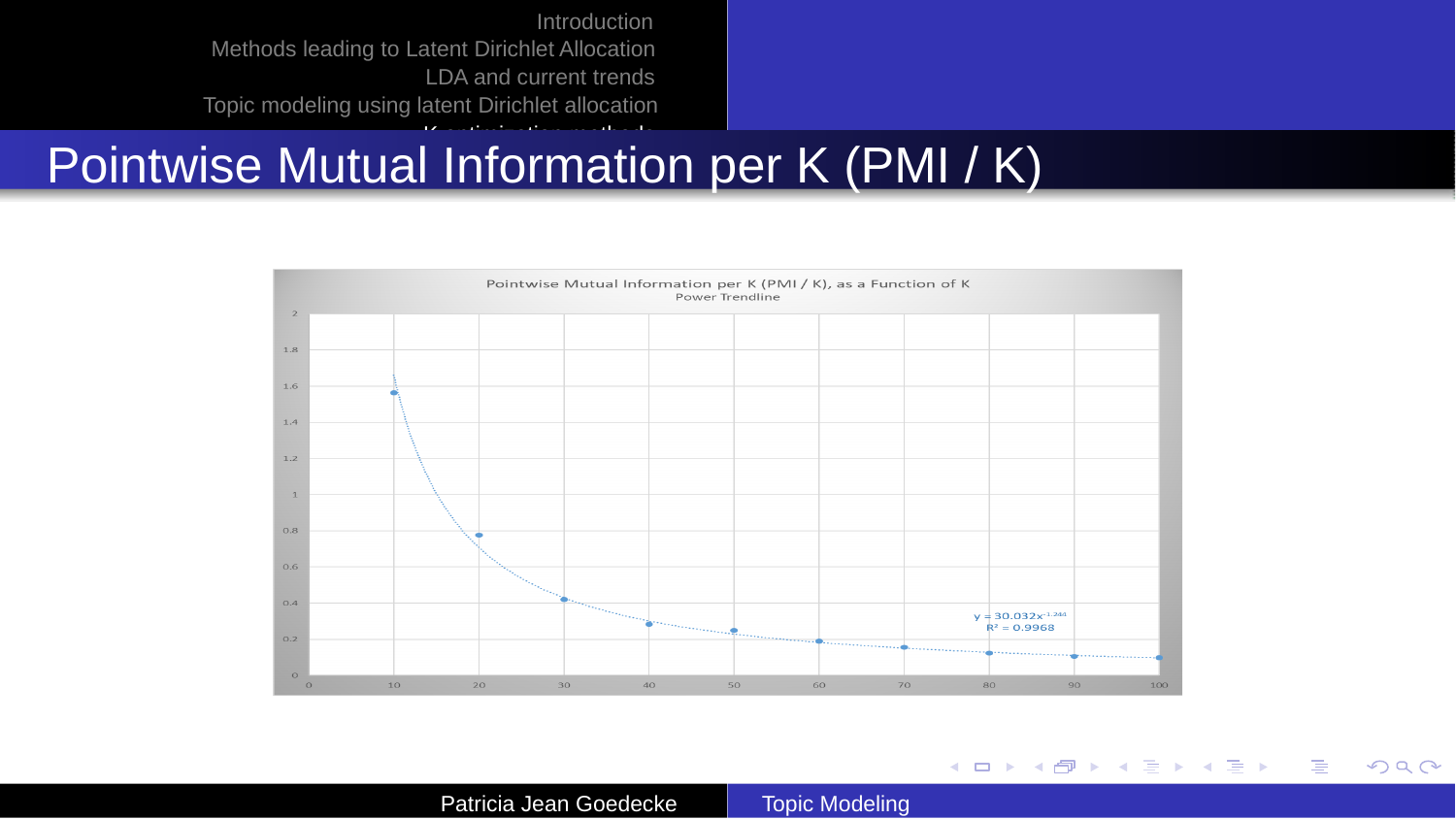

Introduction  Methods leading to Latent Dirichlet Allocation
LDA and current trends  Topic modeling using latent Dirichlet allocation
K optimization methods
Pointwise Mutual Information per K (PMI / K)

Patricia Jean Goedecke
Topic Modeling